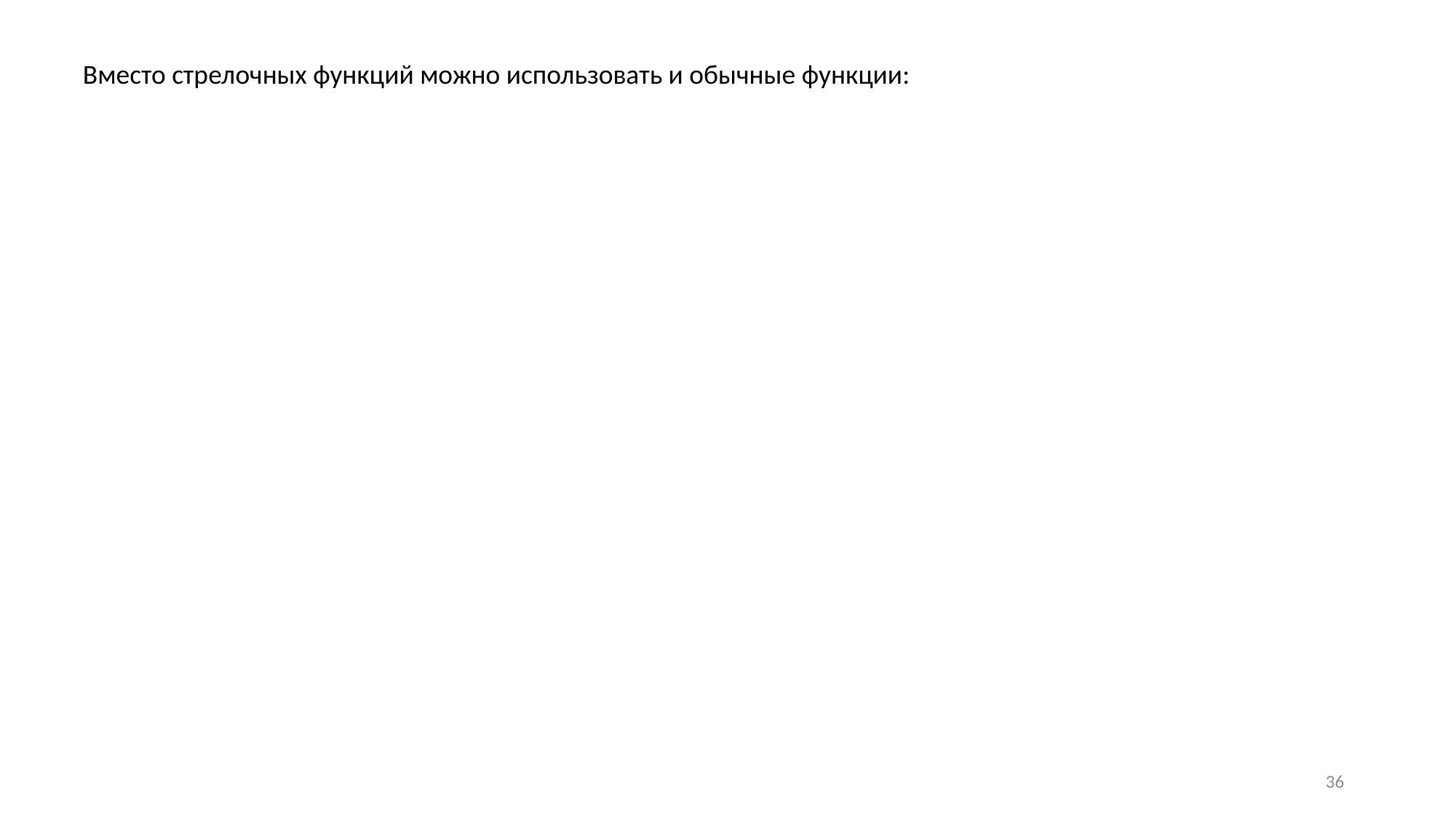

Вместо стрелочных функций можно использовать и обычные функции:
36